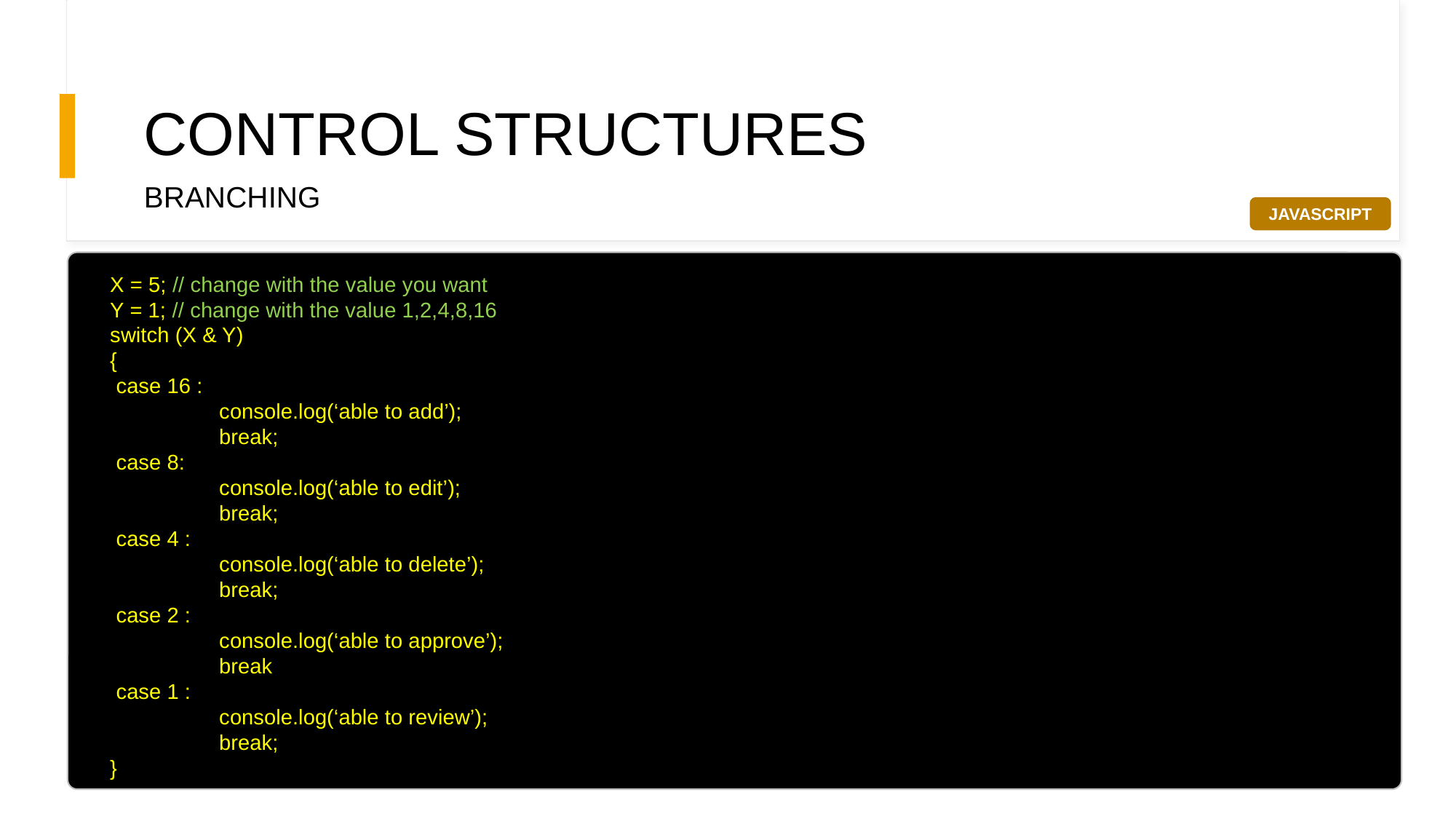

# CONTROL STRUCTURES
BRANCHING
JAVASCRIPT

X = 5; // change with the value you want
Y = 1; // change with the value 1,2,4,8,16
switch (X & Y)
{
 case 16 :
	console.log(‘able to add’);
	break;
 case 8:
	console.log(‘able to edit’);
	break;
 case 4 :
	console.log(‘able to delete’);
	break;
 case 2 :
	console.log(‘able to approve’);
	break
 case 1 :
	console.log(‘able to review’);
	break;
}